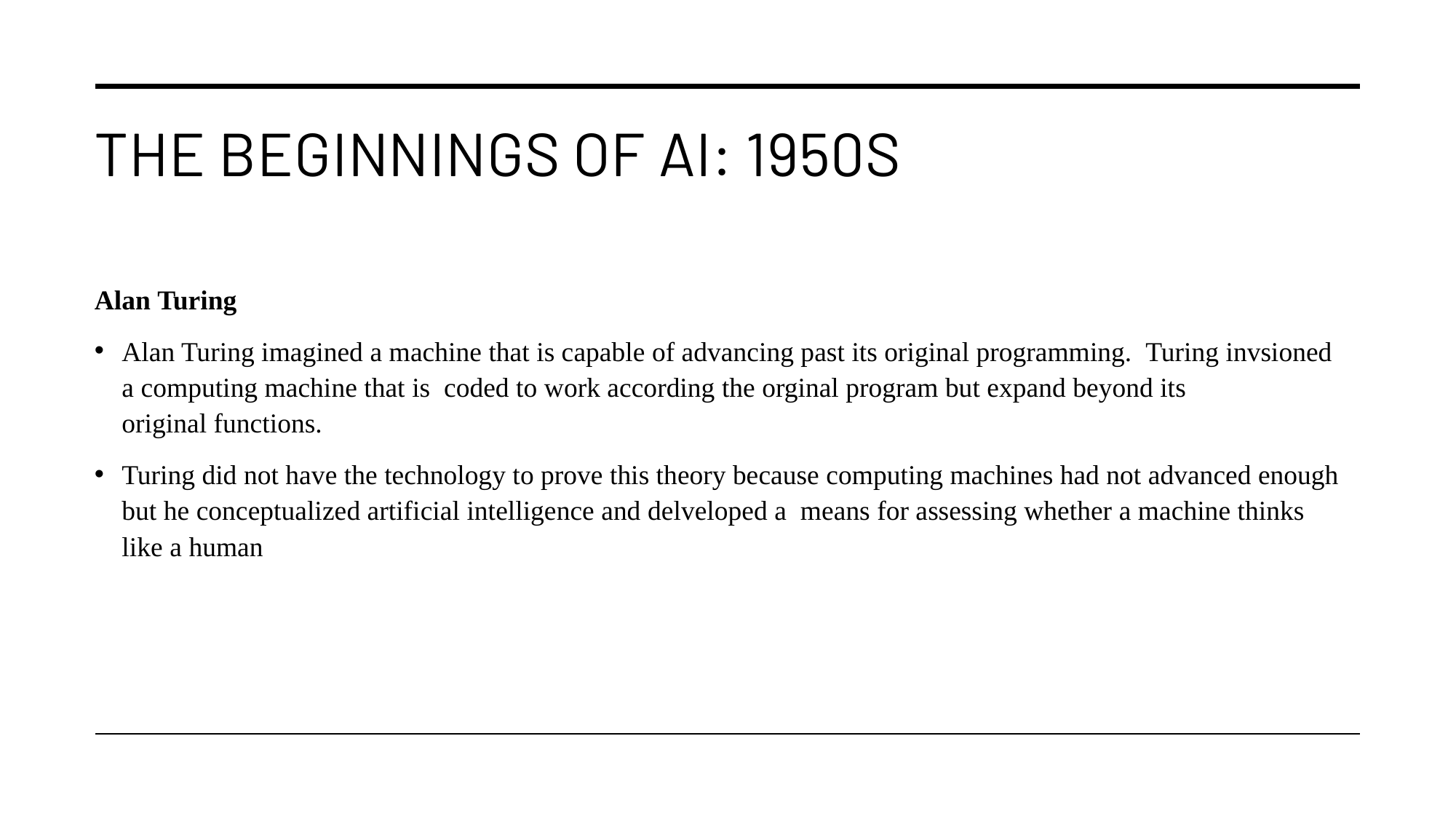

# The beginnings of AI: 1950s

Alan Turing
Alan Turing imagined a machine that is capable of advancing past its original programming.  Turing invsioned  a computing machine that is  coded to work according the orginal program but expand beyond its original functions.
Turing did not have the technology to prove this theory because computing machines had not advanced enough but he conceptualized artificial intelligence and delveloped a  means for assessing whether a machine thinks like a human